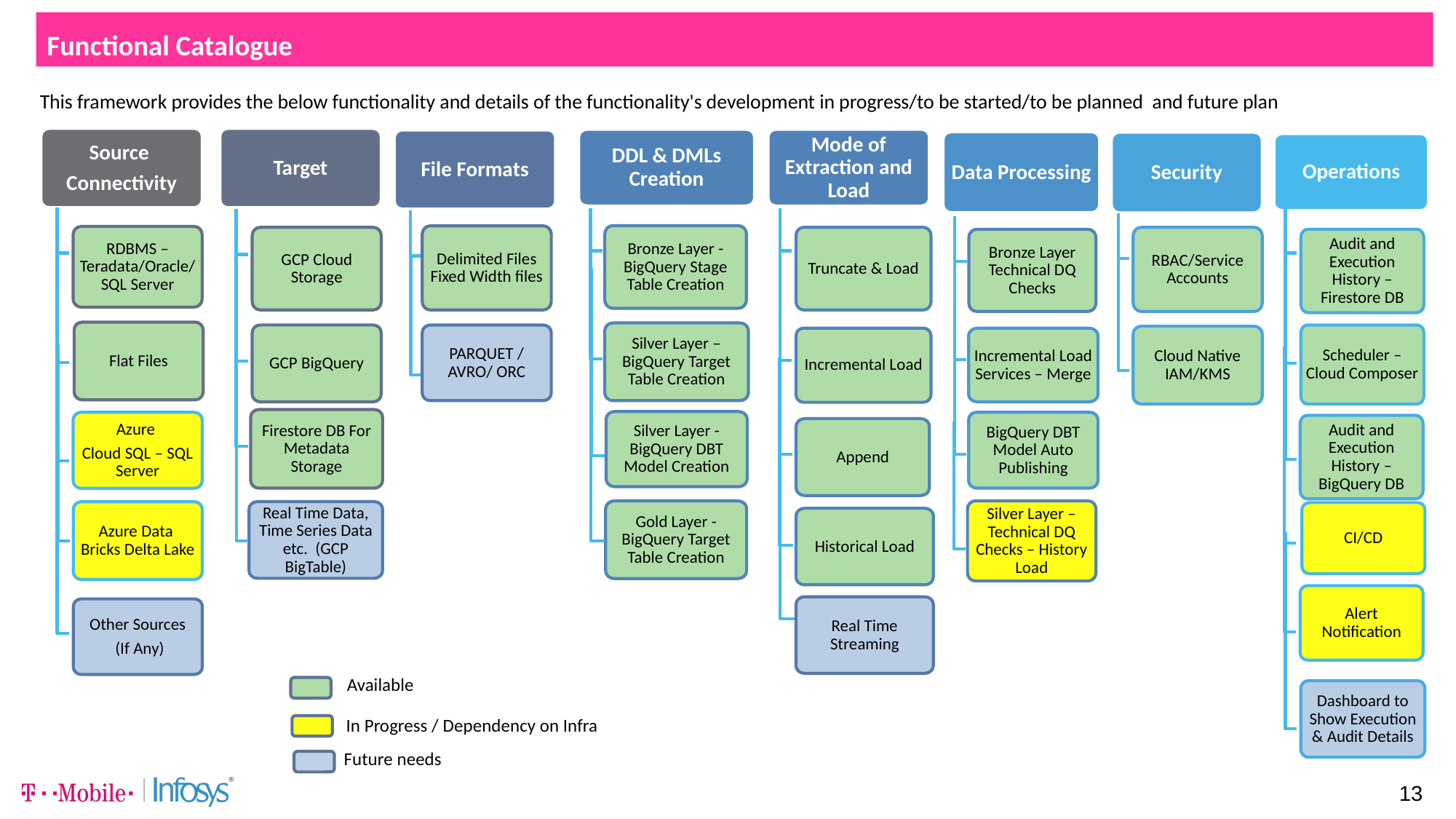

Functional Catalogue
This framework provides the below functionality and details of the functionality's development in progress/to be started/to be planned  and future plan
Source
Connectivity
Target
Mode of Extraction and Load
DDL & DMLs Creation
File Formats
Data Processing
Security
Operations

Bronze Layer - BigQuery Stage Table Creation
Delimited Files Fixed Width files
RDBMS – Teradata/Oracle/SQL Server
Truncate & Load
GCP Cloud Storage
RBAC/Service Accounts
Bronze Layer Technical DQ Checks
Audit and Execution History – Firestore DB

Flat Files
Silver Layer – BigQuery Target Table Creation
PARQUET / AVRO/ ORC
GCP BigQuery
Scheduler – Cloud Composer
Cloud Native IAM/KMS

Incremental Load
Incremental Load Services – Merge

Firestore DB For Metadata Storage
Silver Layer - BigQuery DBT Model Creation
BigQuery DBT Model Auto Publishing
Azure
Cloud SQL – SQL Server
Audit and Execution History – BigQuery DB
Append

Gold Layer - BigQuery Target Table Creation
Silver Layer – Technical DQ Checks – History Load
Real Time Data, Time Series Data etc.  (GCP BigTable)
Azure Data  Bricks Delta Lake
CI/CD
Historical Load

Alert Notification
Real Time Streaming
Other Sources
 (If Any)
   Available

Dashboard to Show Execution & Audit Details
In Progress / Dependency on Infra

Future needs

13